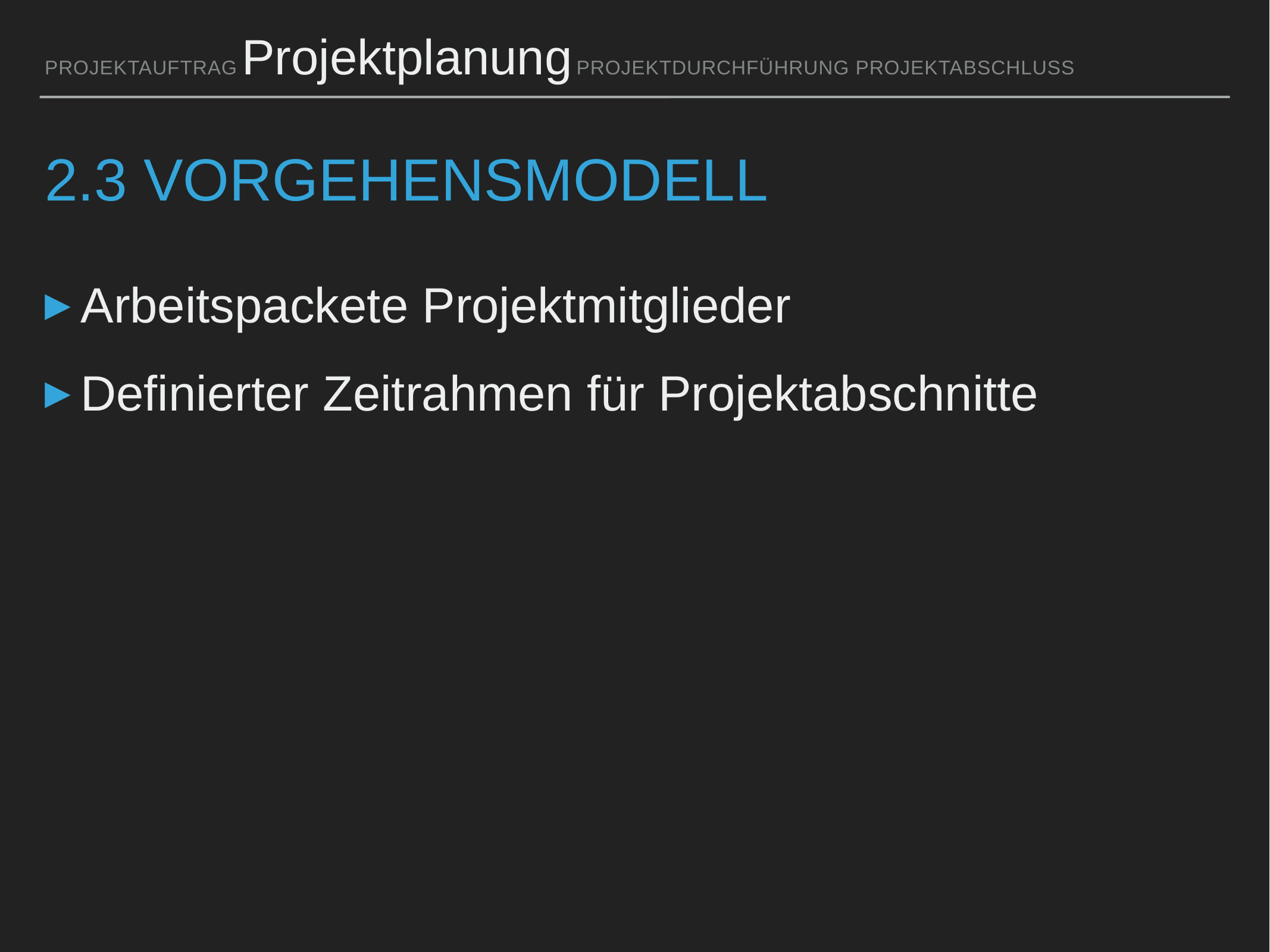

Projektauftrag Projektplanung Projektdurchführung Projektabschluss
# 2.3 Vorgehensmodell
Arbeitspackete Projektmitglieder
Definierter Zeitrahmen für Projektabschnitte